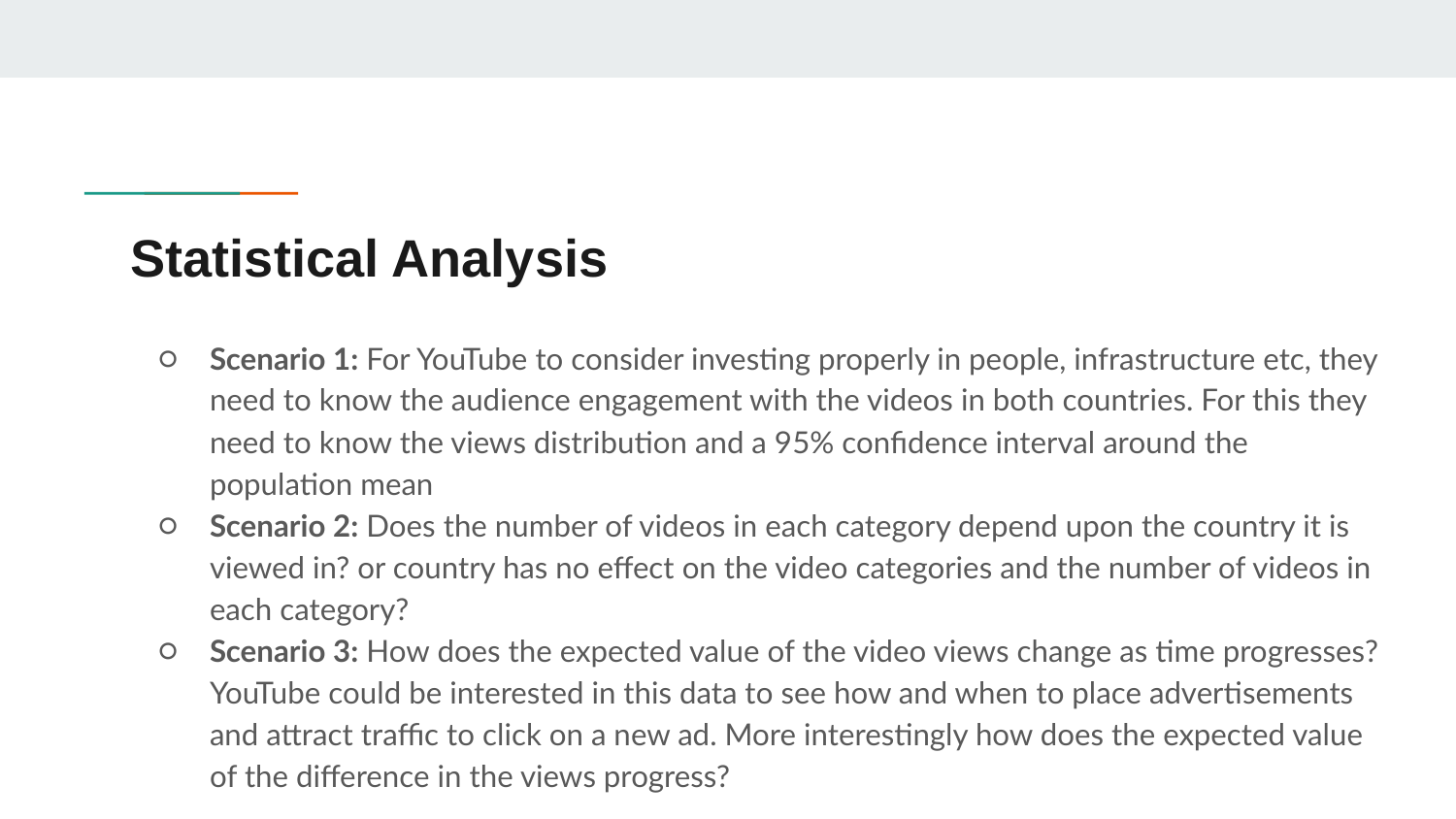

# Statistical Analysis
Scenario 1: For YouTube to consider investing properly in people, infrastructure etc, they need to know the audience engagement with the videos in both countries. For this they need to know the views distribution and a 95% confidence interval around the population mean
Scenario 2: Does the number of videos in each category depend upon the country it is viewed in? or country has no effect on the video categories and the number of videos in each category?
Scenario 3: How does the expected value of the video views change as time progresses?YouTube could be interested in this data to see how and when to place advertisements and attract traffic to click on a new ad. More interestingly how does the expected value of the difference in the views progress?